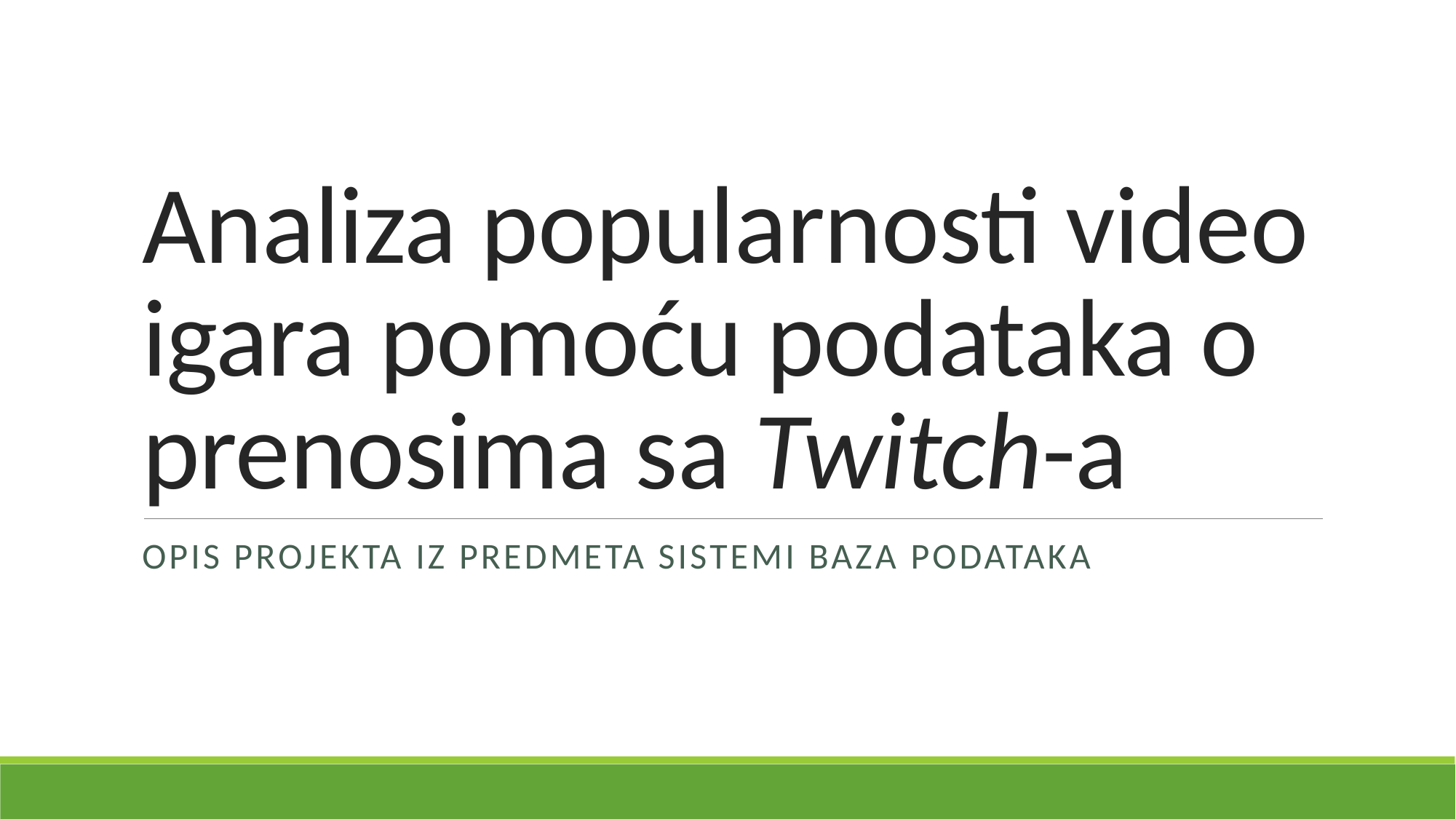

# Analiza popularnosti video igara pomoću podataka o prenosima sa Twitch-a
Opis projekta iz predmeta Sistemi baza podataka